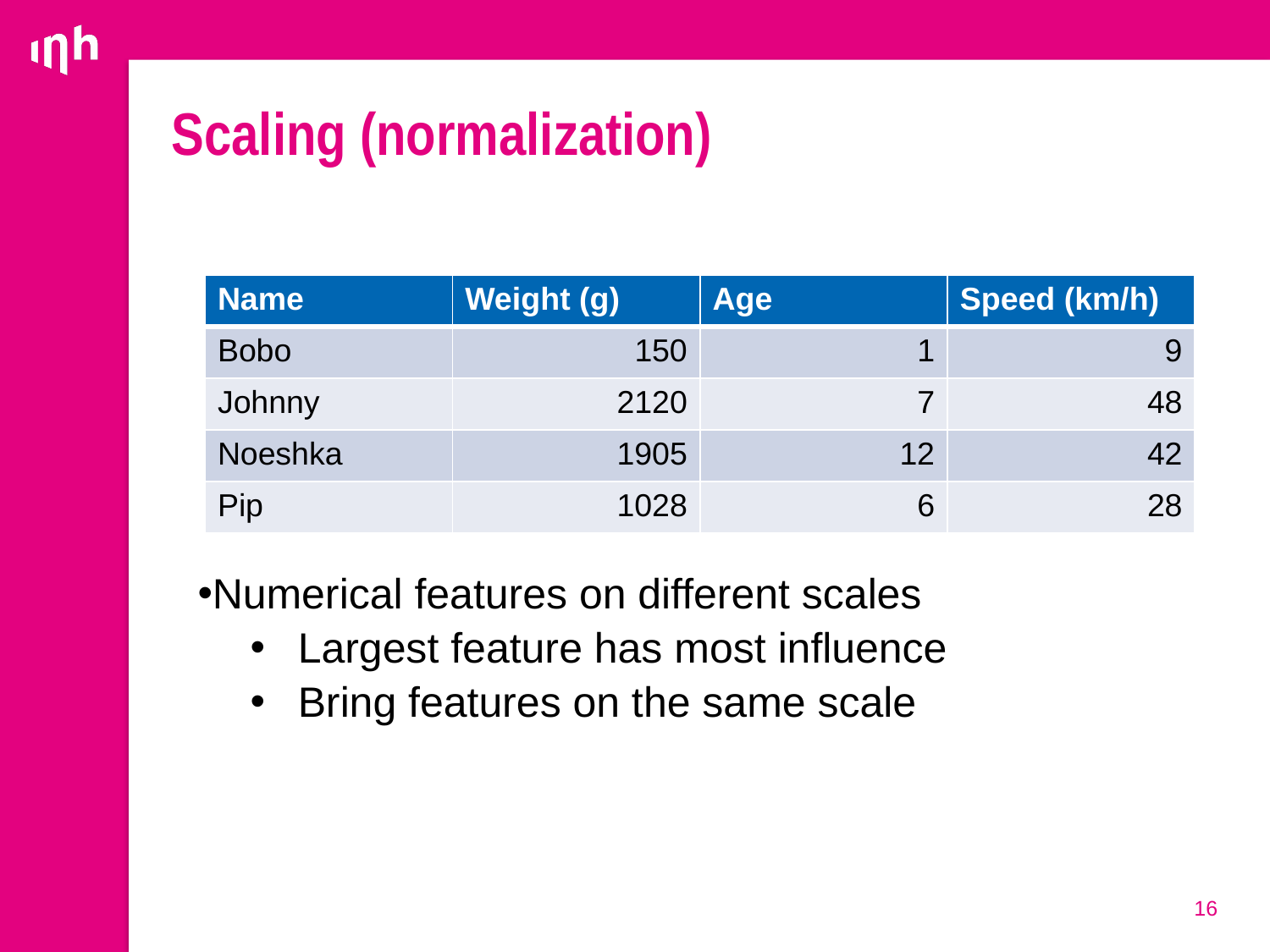

# Scaling (normalization)
| Name | Weight (g) | Age | Speed (km/h) |
| --- | --- | --- | --- |
| Bobo | 150 | 1 | 9 |
| Johnny | 2120 | 7 | 48 |
| Noeshka | 1905 | 12 | 42 |
| Pip | 1028 | 6 | 28 |
Numerical features on different scales
Largest feature has most influence
Bring features on the same scale

16